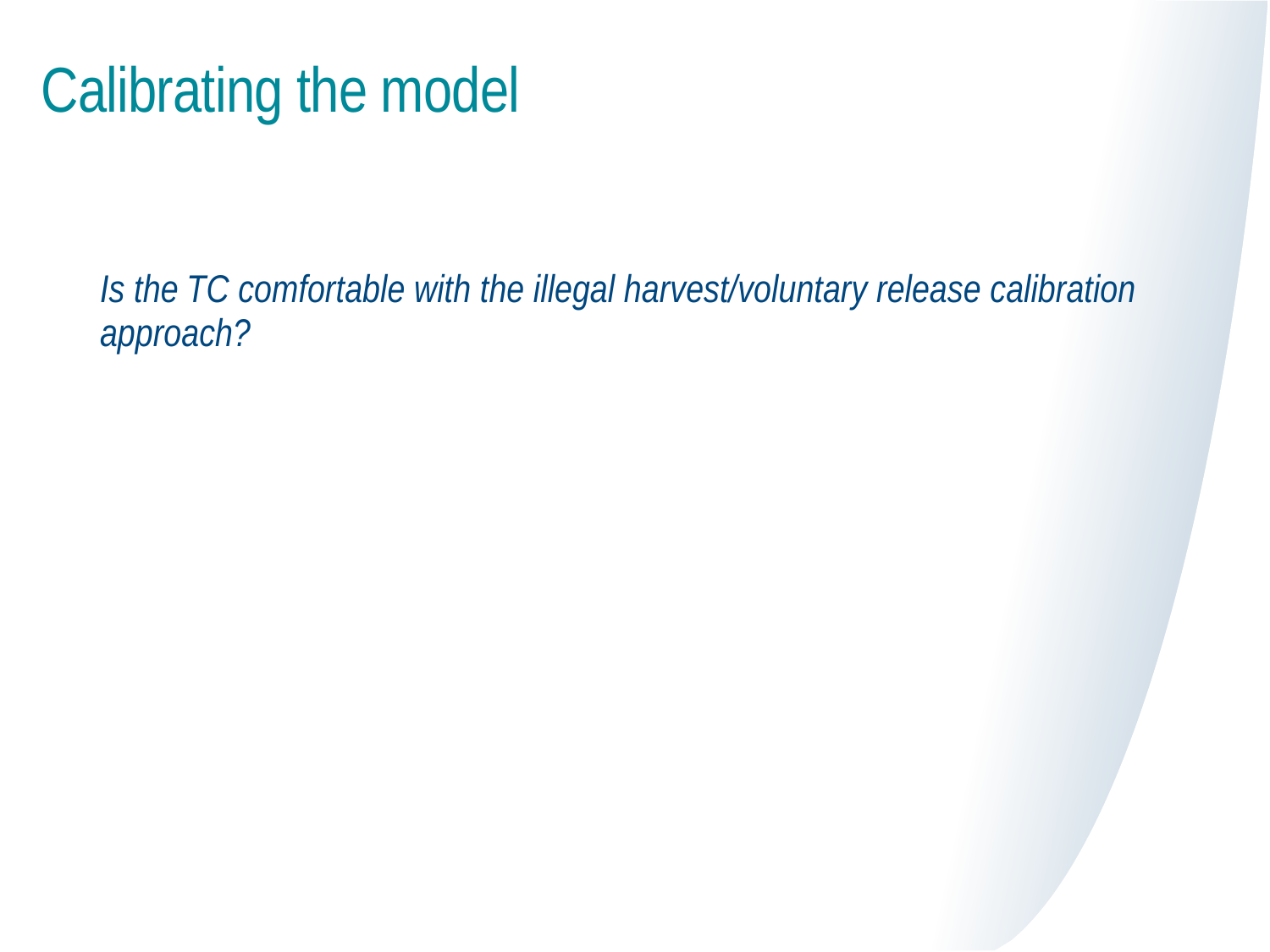

# Calibrating the model

Is the TC comfortable with the illegal harvest/voluntary release calibration approach?